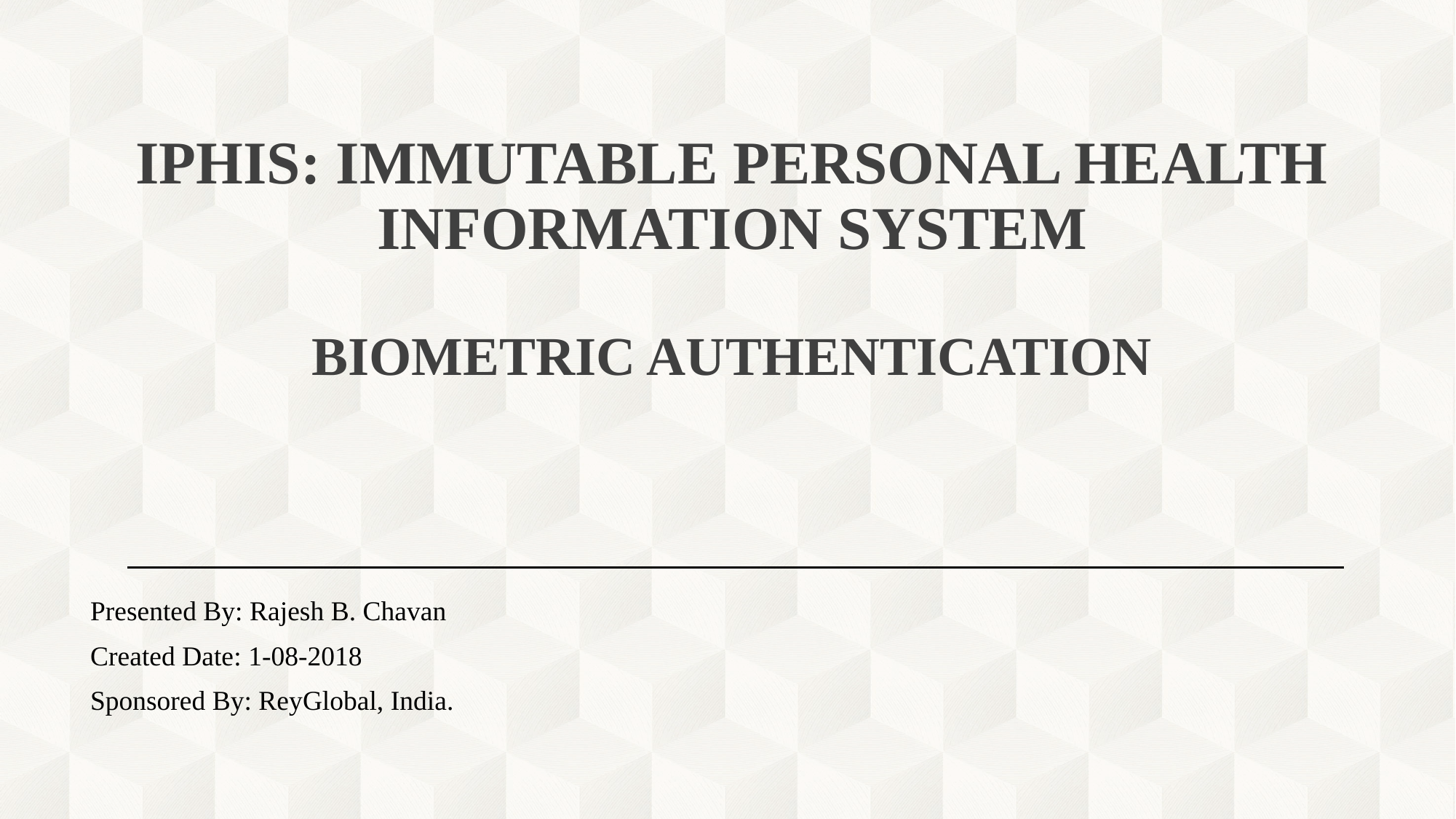

# IPHIS: IMMUTABLE PERSONAL HEALTH INFORMATION SYSTEM BIOMETRIC AUTHENTICATION
Presented By: Rajesh B. Chavan
Created Date: 1-08-2018
Sponsored By: ReyGlobal, India.